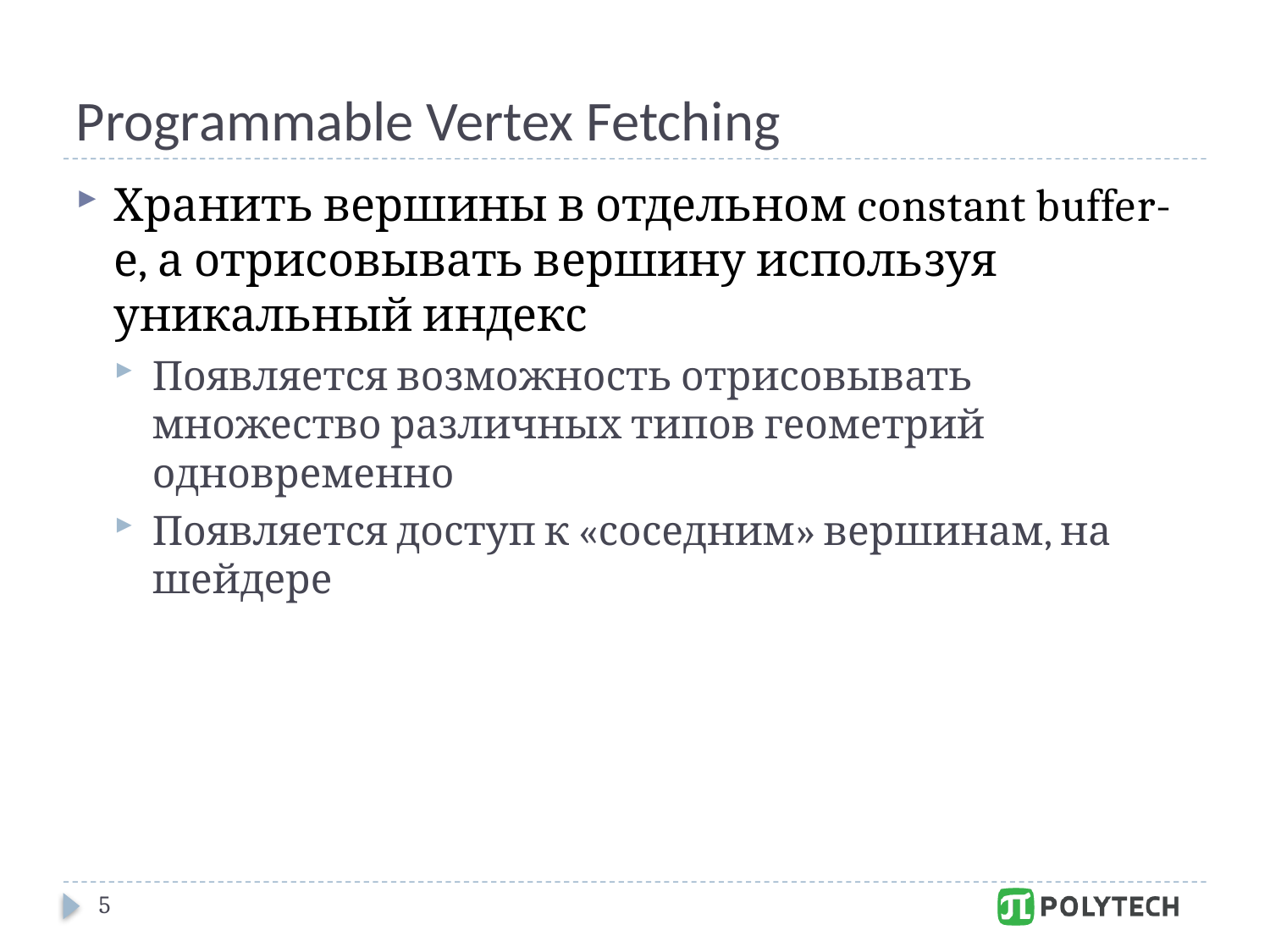

# Programmable Vertex Fetching
Хранить вершины в отдельном constant buffer-е, а отрисовывать вершину используя уникальный индекс
Появляется возможность отрисовывать множество различных типов геометрий одновременно
Появляется доступ к «соседним» вершинам, на шейдере
5